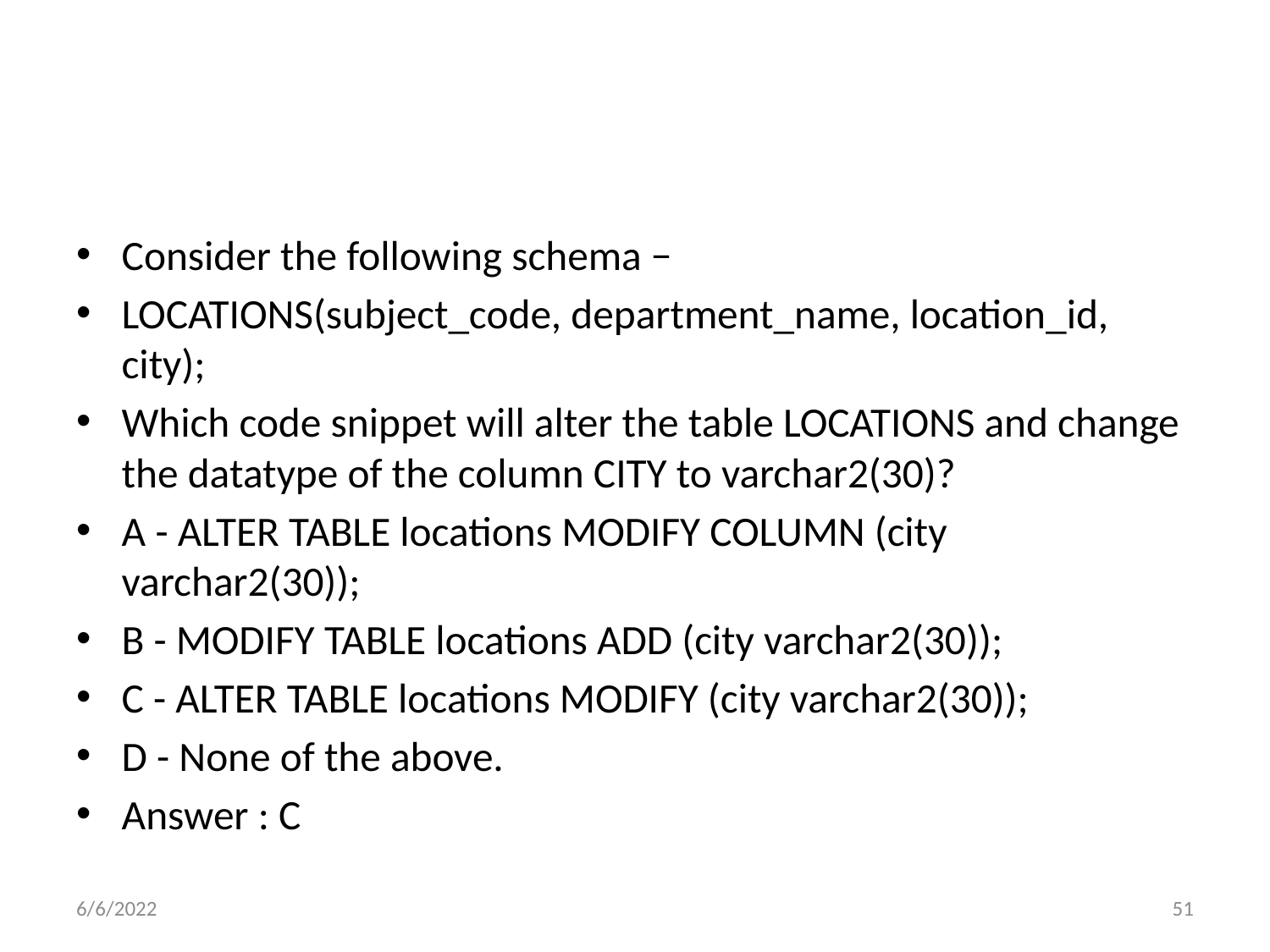

#
Consider the following schema −
LOCATIONS(subject_code, department_name, location_id, city);
Which code snippet will alter the table LOCATIONS and change the datatype of the column CITY to varchar2(30)?
A - ALTER TABLE locations MODIFY COLUMN (city varchar2(30));
B - MODIFY TABLE locations ADD (city varchar2(30));
C - ALTER TABLE locations MODIFY (city varchar2(30));
D - None of the above.
Answer : C

6/6/2022

51